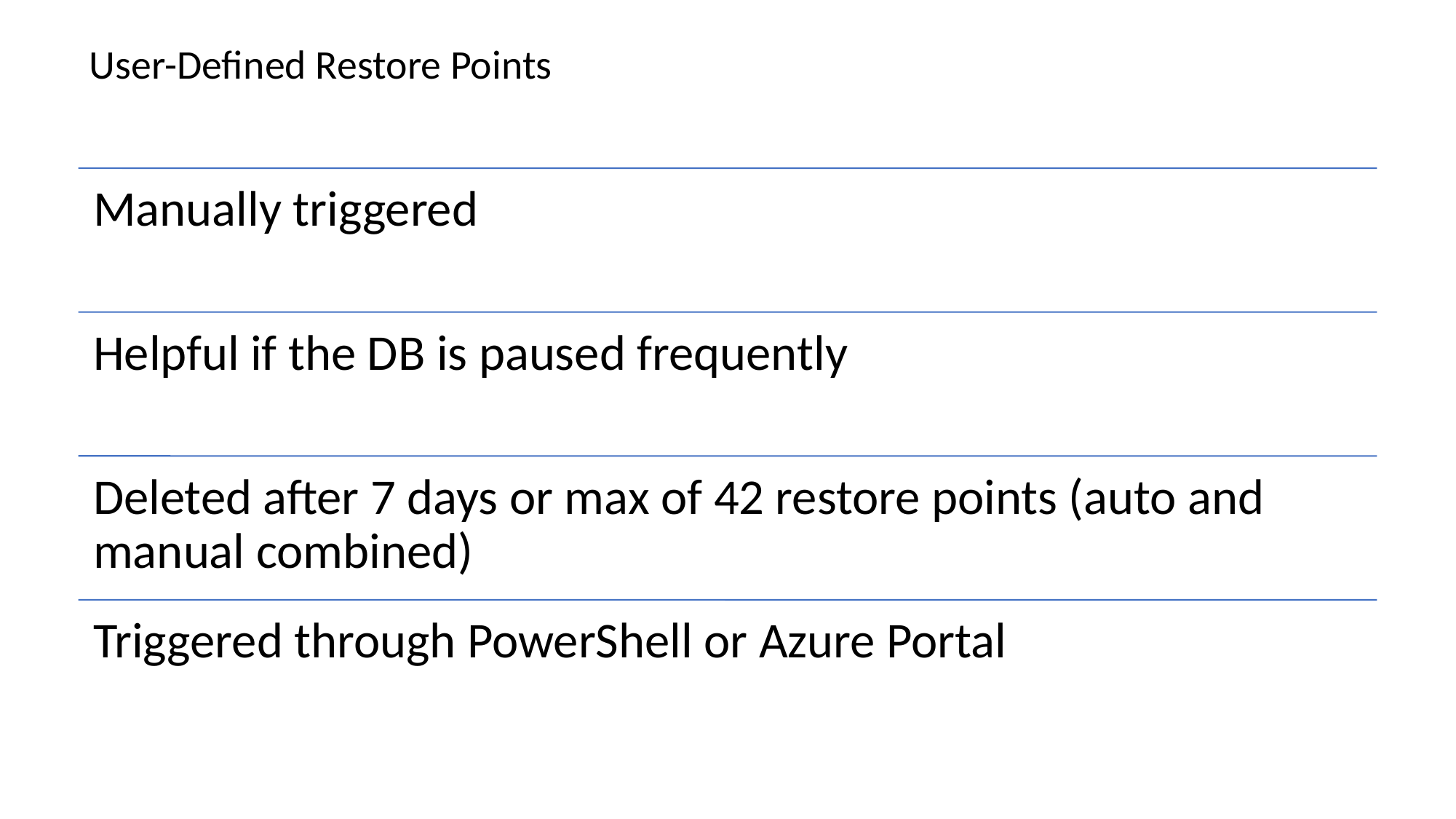

# User-Defined Restore Points
Manually triggered
Helpful if the DB is paused frequently
Deleted after 7 days or max of 42 restore points (auto and manual combined)
Triggered through PowerShell or Azure Portal